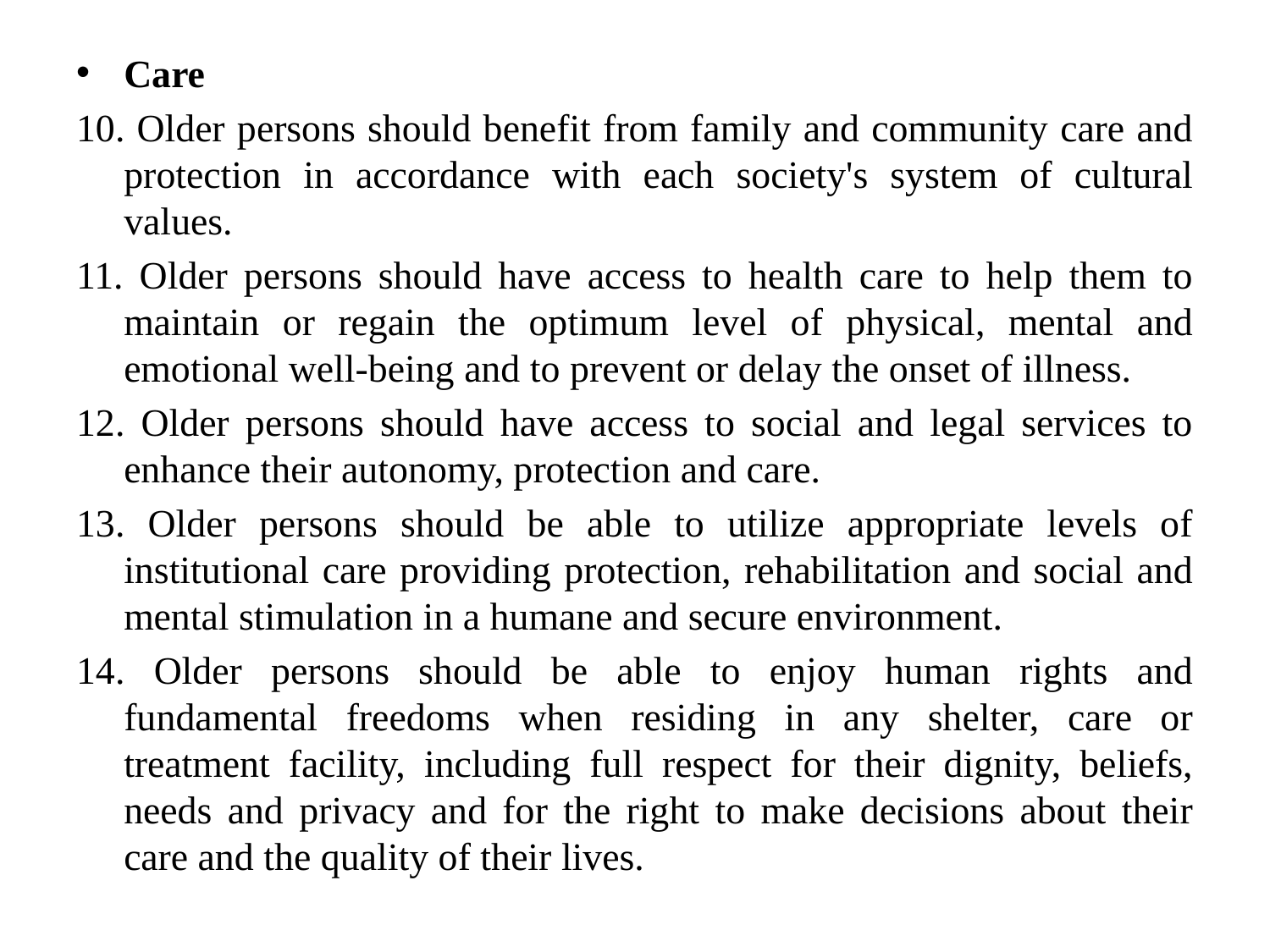

Care
10. Older persons should benefit from family and community care and protection in accordance with each society's system of cultural values.
11. Older persons should have access to health care to help them to maintain or regain the optimum level of physical, mental and emotional well-being and to prevent or delay the onset of illness.
12. Older persons should have access to social and legal services to enhance their autonomy, protection and care.
13. Older persons should be able to utilize appropriate levels of institutional care providing protection, rehabilitation and social and mental stimulation in a humane and secure environment.
14. Older persons should be able to enjoy human rights and fundamental freedoms when residing in any shelter, care or treatment facility, including full respect for their dignity, beliefs, needs and privacy and for the right to make decisions about their care and the quality of their lives.